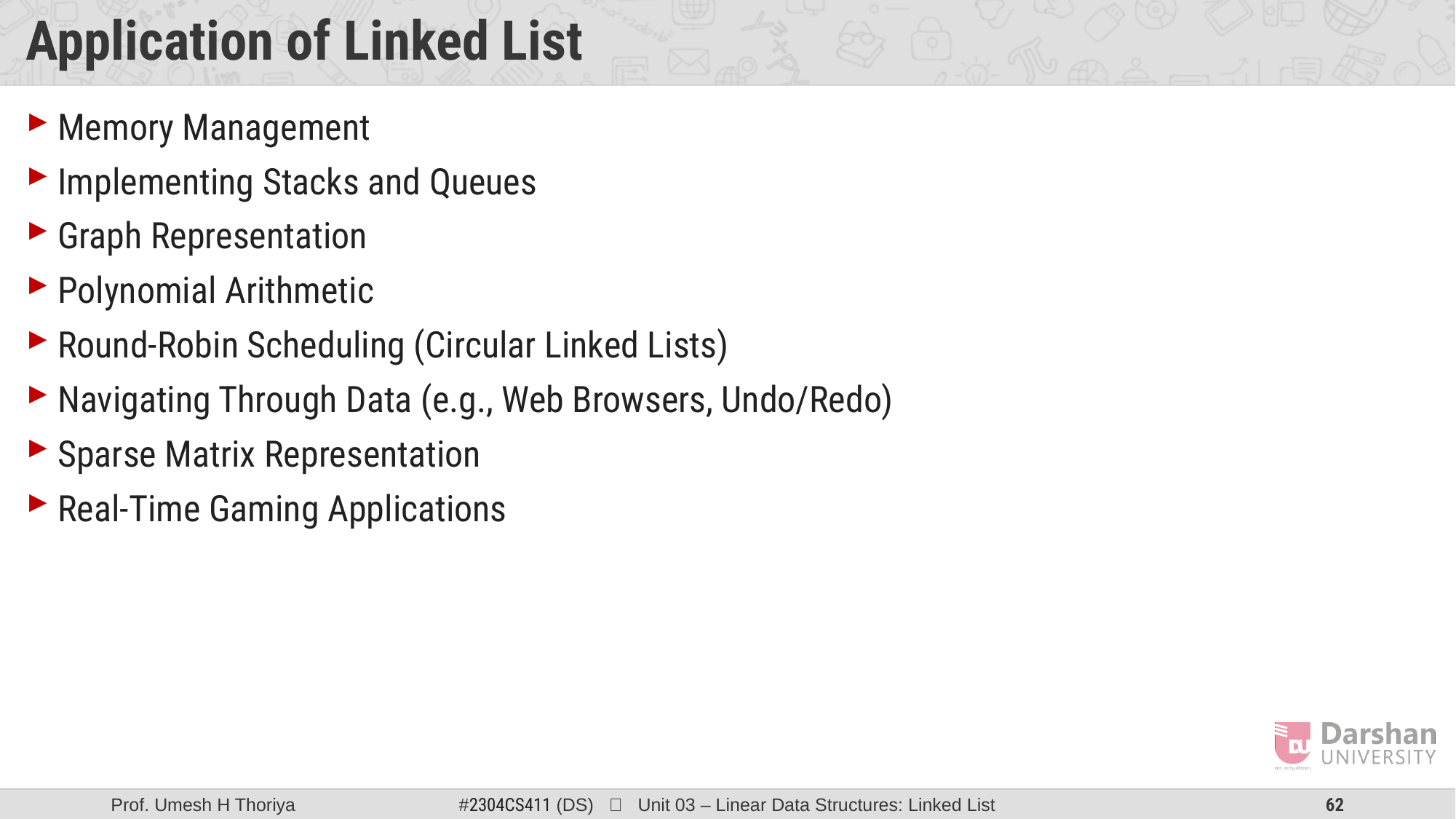

# Application of Linked List
Memory Management
Implementing Stacks and Queues
Graph Representation
Polynomial Arithmetic
Round-Robin Scheduling (Circular Linked Lists)
Navigating Through Data (e.g., Web Browsers, Undo/Redo)
Sparse Matrix Representation
Real-Time Gaming Applications